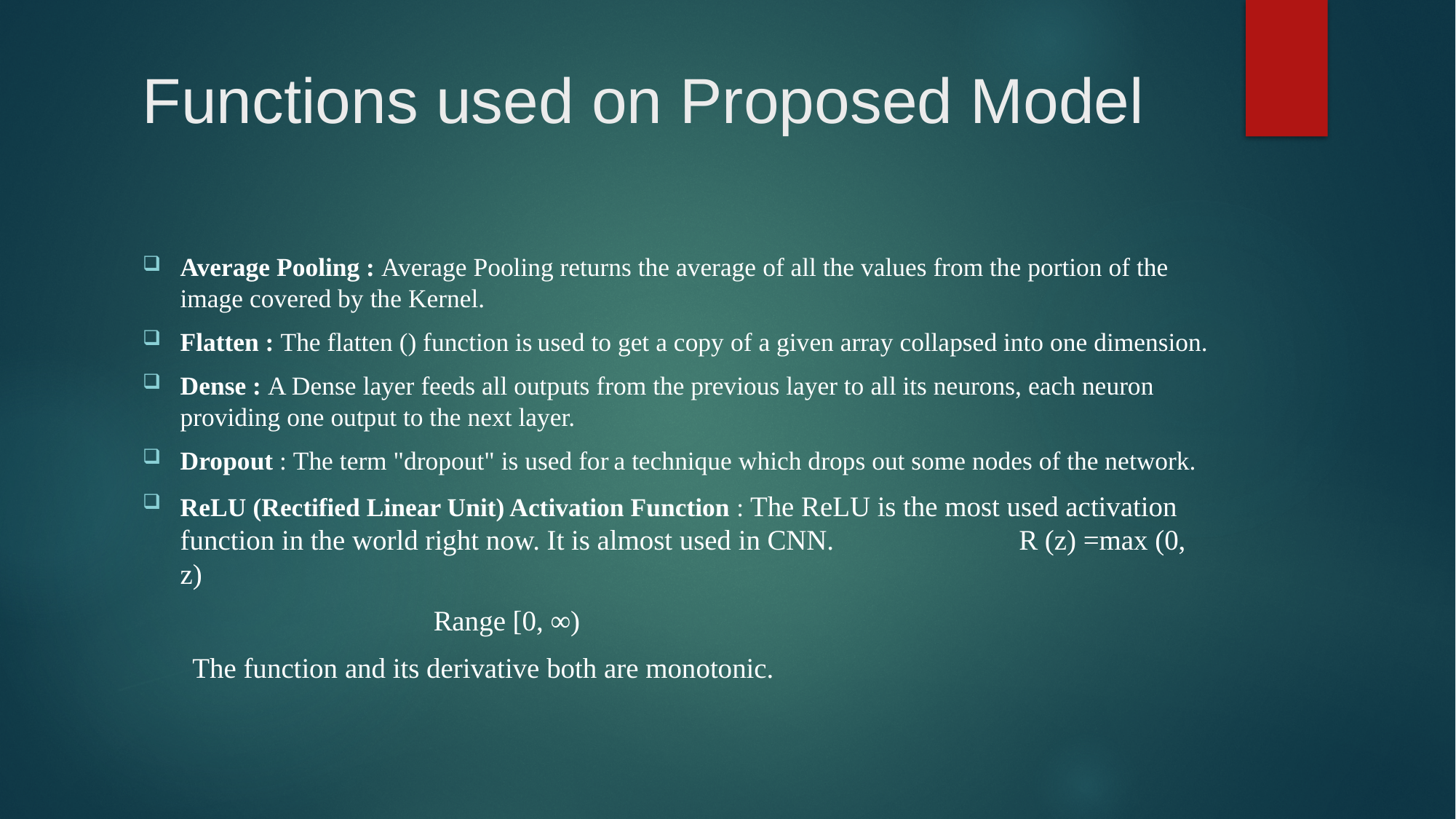

# Functions used on Proposed Model
Average Pooling : Average Pooling returns the average of all the values from the portion of the image covered by the Kernel.
Flatten : The flatten () function is used to get a copy of a given array collapsed into one dimension.
Dense : A Dense layer feeds all outputs from the previous layer to all its neurons, each neuron providing one output to the next layer.
Dropout : The term "dropout" is used for a technique which drops out some nodes of the network.
ReLU (Rectified Linear Unit) Activation Function : The ReLU is the most used activation function in the world right now. It is almost used in CNN.                          R (z) =max (0, z)
                                         Range [0, ∞)
       The function and its derivative both are monotonic.